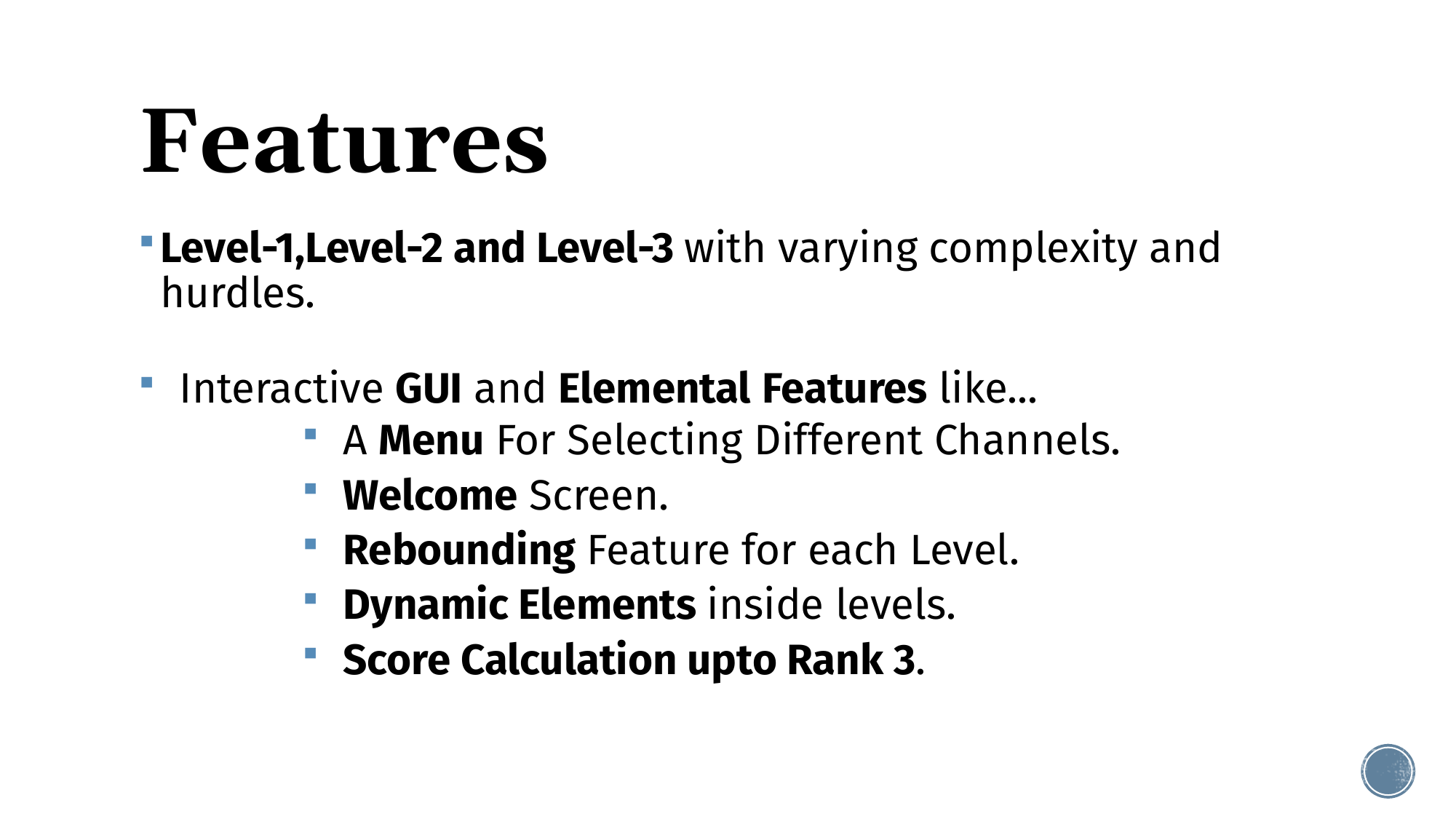

# Features
Level-1,Level-2 and Level-3 with varying complexity and hurdles.

Interactive GUI and Elemental Features like...
A Menu For Selecting Different Channels.
Welcome Screen.
Rebounding Feature for each Level.
Dynamic Elements inside levels.
Score Calculation upto Rank 3.